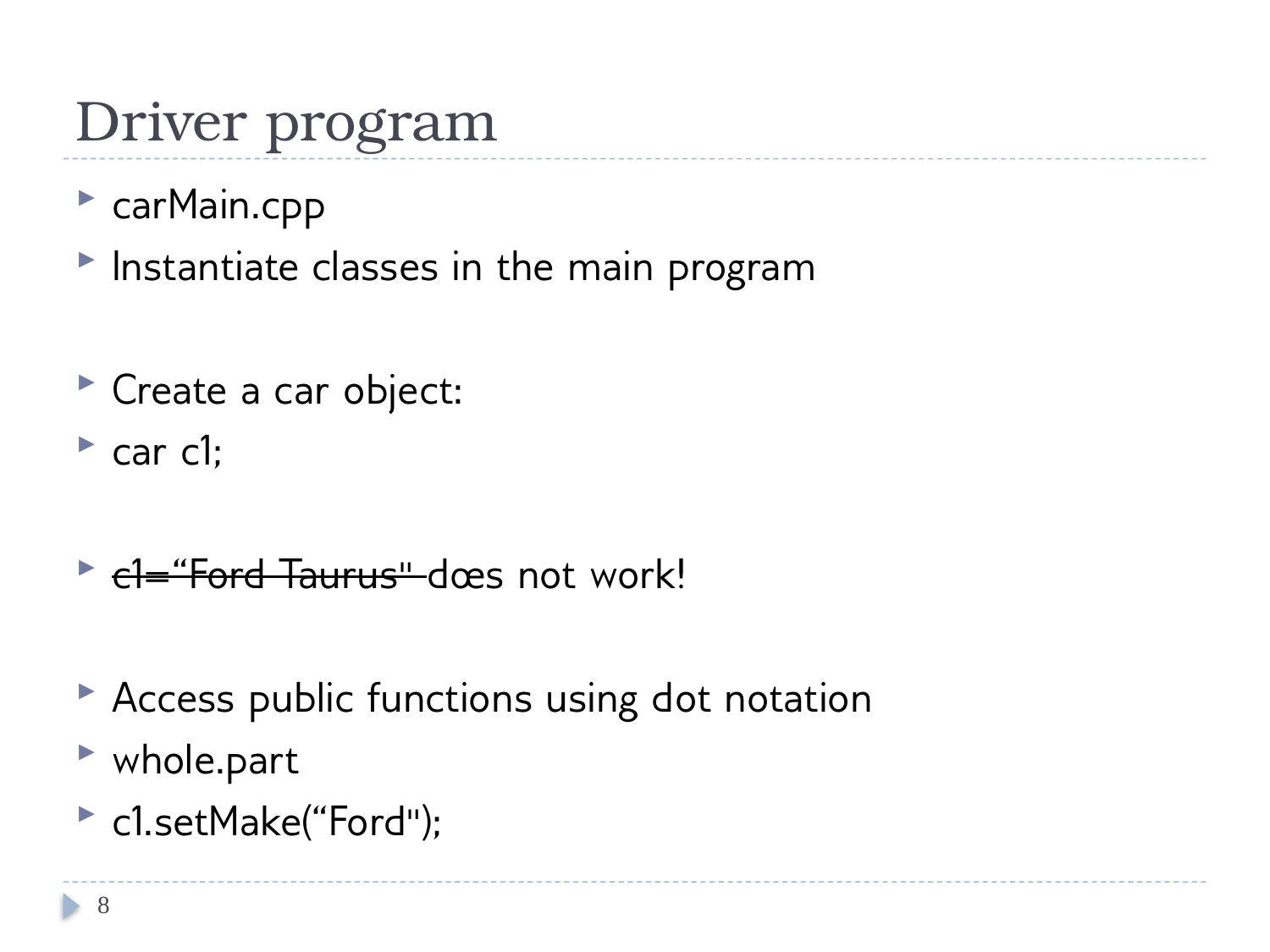

# Driver program
carMain.cpp
Instantiate classes in the main program

Create a car object:
car c1;

c1=“Ford Taurus" does not work!

Access public functions using dot notation
whole.part
c1.setMake(“Ford");
8